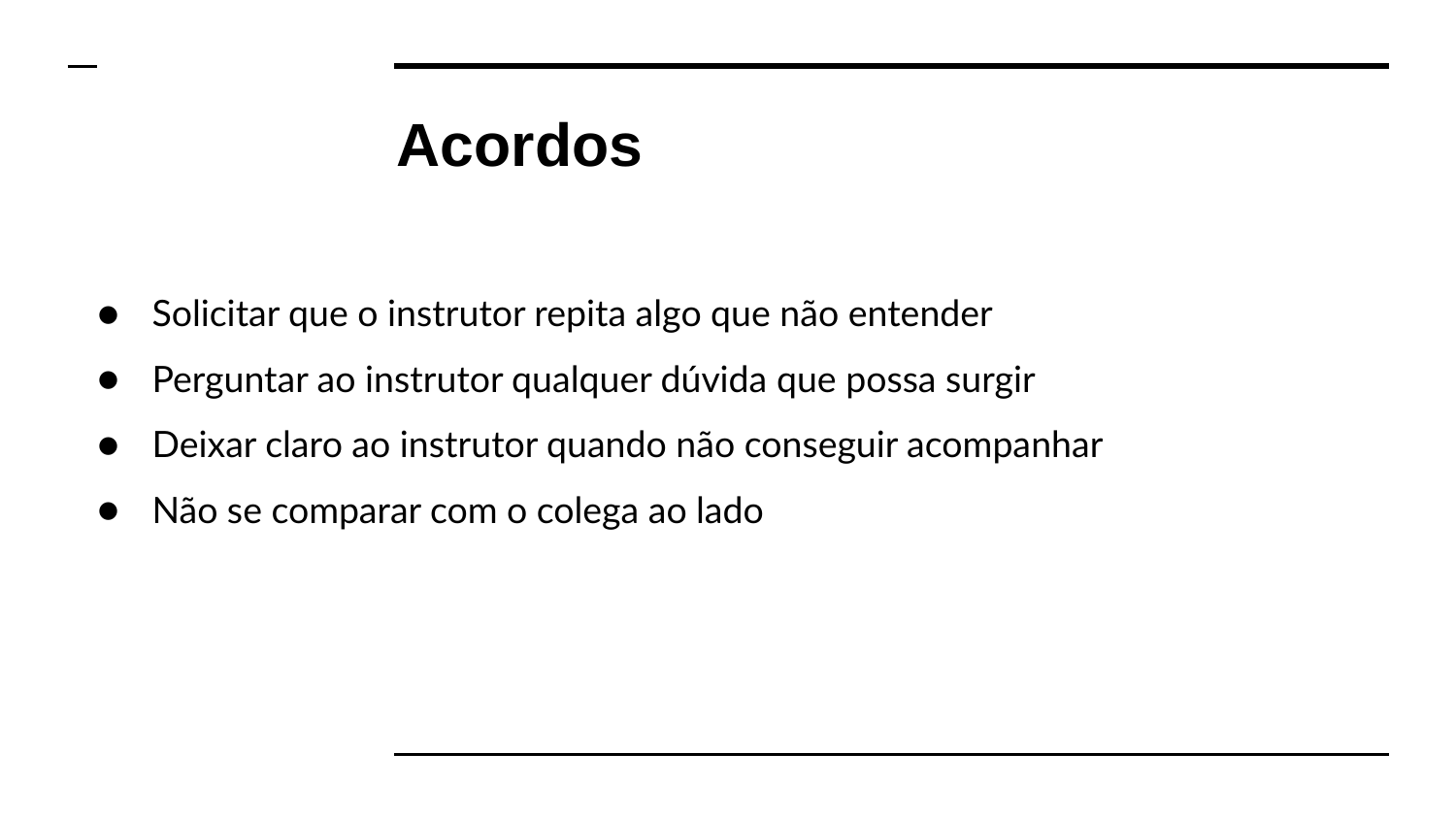

# Acordos
Solicitar que o instrutor repita algo que não entender
Perguntar ao instrutor qualquer dúvida que possa surgir
Deixar claro ao instrutor quando não conseguir acompanhar
Não se comparar com o colega ao lado